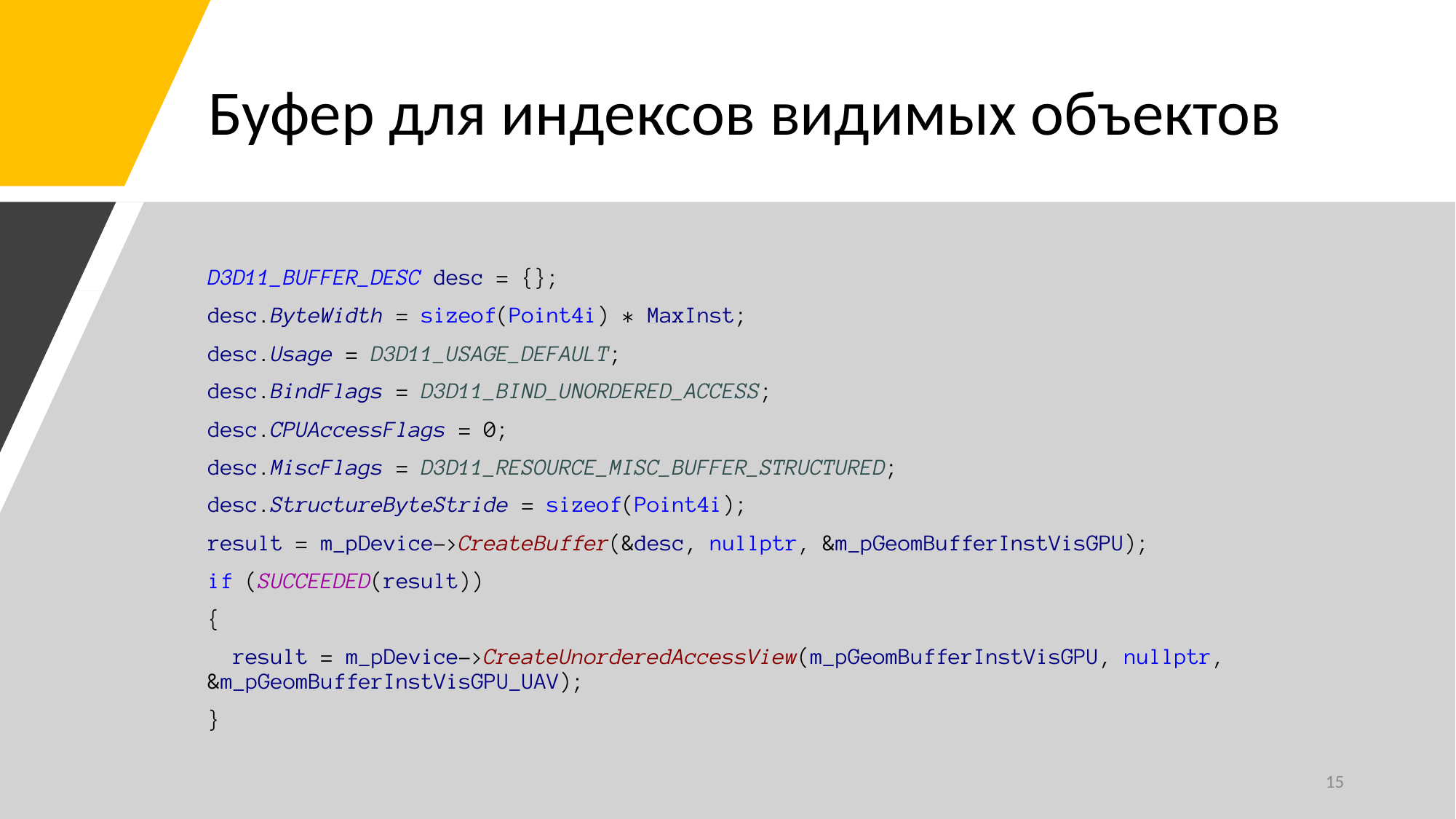

# Буфер для индексов видимых объектов

D3D11_BUFFER_DESC desc = {};
desc.ByteWidth = sizeof(Point4i) * MaxInst;
desc.Usage = D3D11_USAGE_DEFAULT;
desc.BindFlags = D3D11_BIND_UNORDERED_ACCESS;
desc.CPUAccessFlags = 0;
desc.MiscFlags = D3D11_RESOURCE_MISC_BUFFER_STRUCTURED;
desc.StructureByteStride = sizeof(Point4i);
result = m_pDevice->CreateBuffer(&desc, nullptr, &m_pGeomBufferInstVisGPU);
if (SUCCEEDED(result))
{
  result = m_pDevice->CreateUnorderedAccessView(m_pGeomBufferInstVisGPU, nullptr, &m_pGeomBufferInstVisGPU_UAV);
}
15